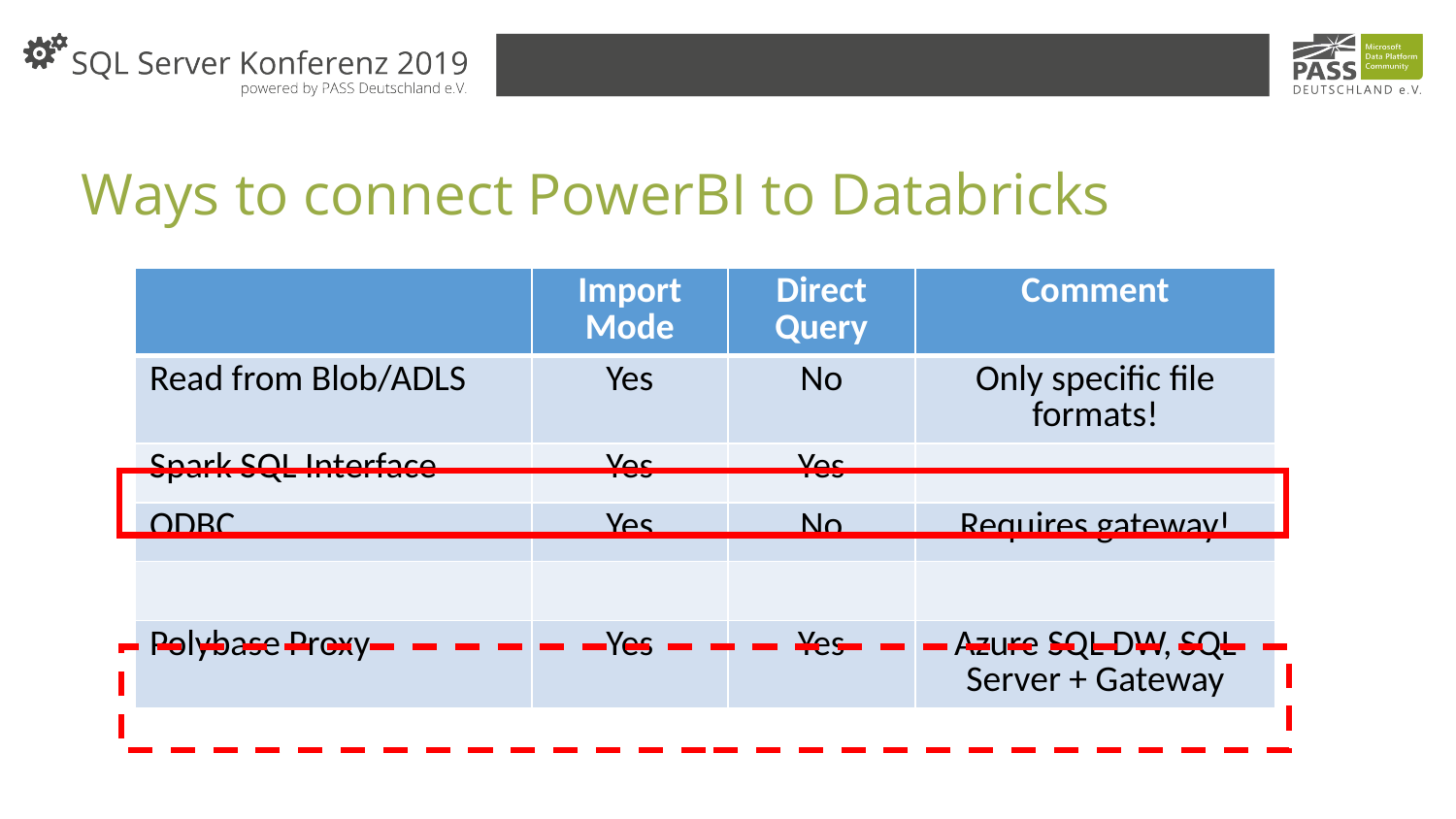

# Ways to connect PowerBI to Databricks
|  | Import Mode | Direct Query | Comment |
| --- | --- | --- | --- |
| Read from Blob/ADLS | Yes | No | Only specific file formats! |
| Spark SQL Interface | Yes | Yes |  |
| ODBC | Yes | No | Requires gateway! |
|  |  |  |  |
| Polybase Proxy | Yes | Yes | Azure SQL DW, SQL Server + Gateway |